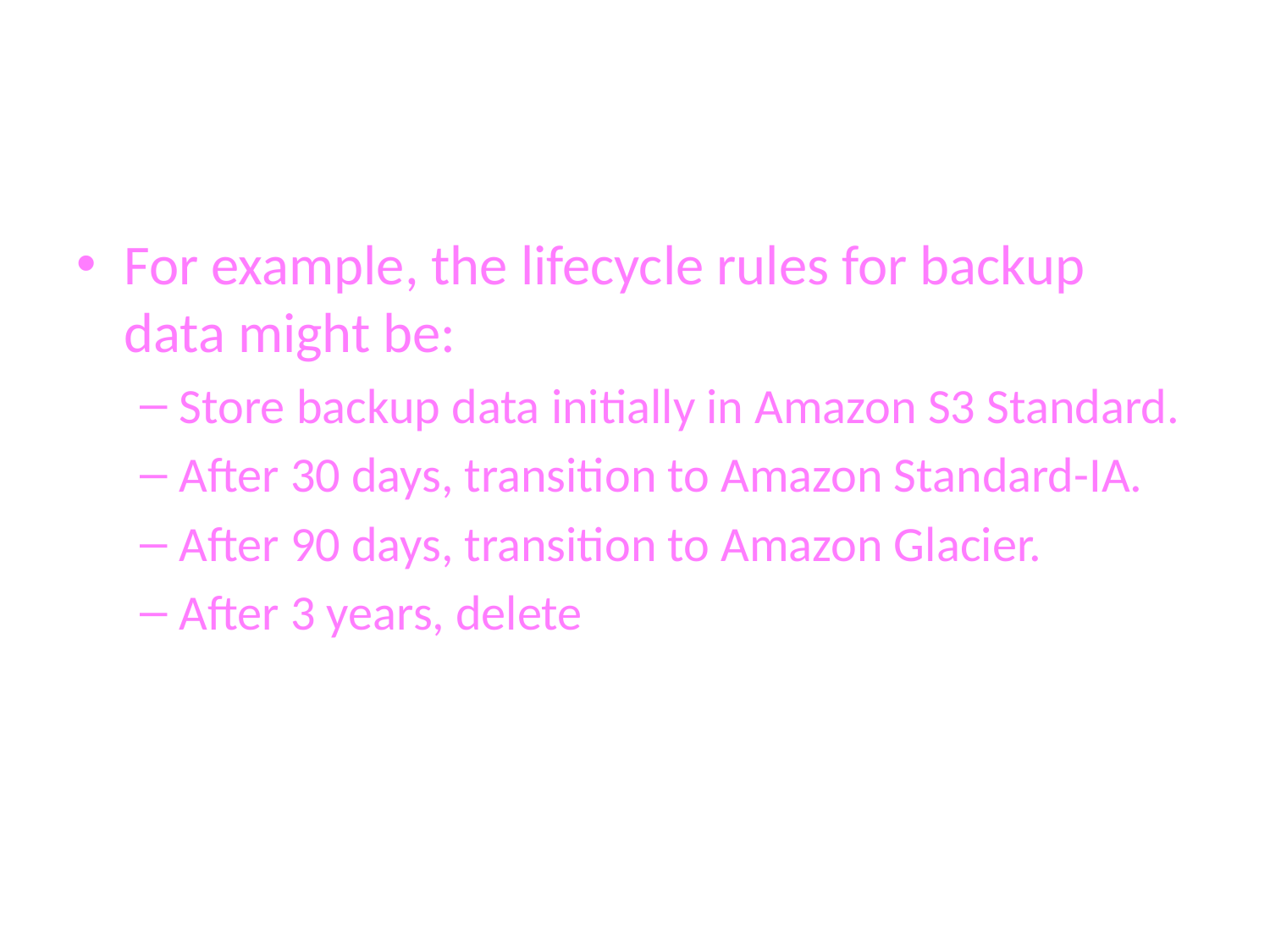

#
For example, the lifecycle rules for backup data might be:
Store backup data initially in Amazon S3 Standard.
After 30 days, transition to Amazon Standard-IA.
After 90 days, transition to Amazon Glacier.
After 3 years, delete